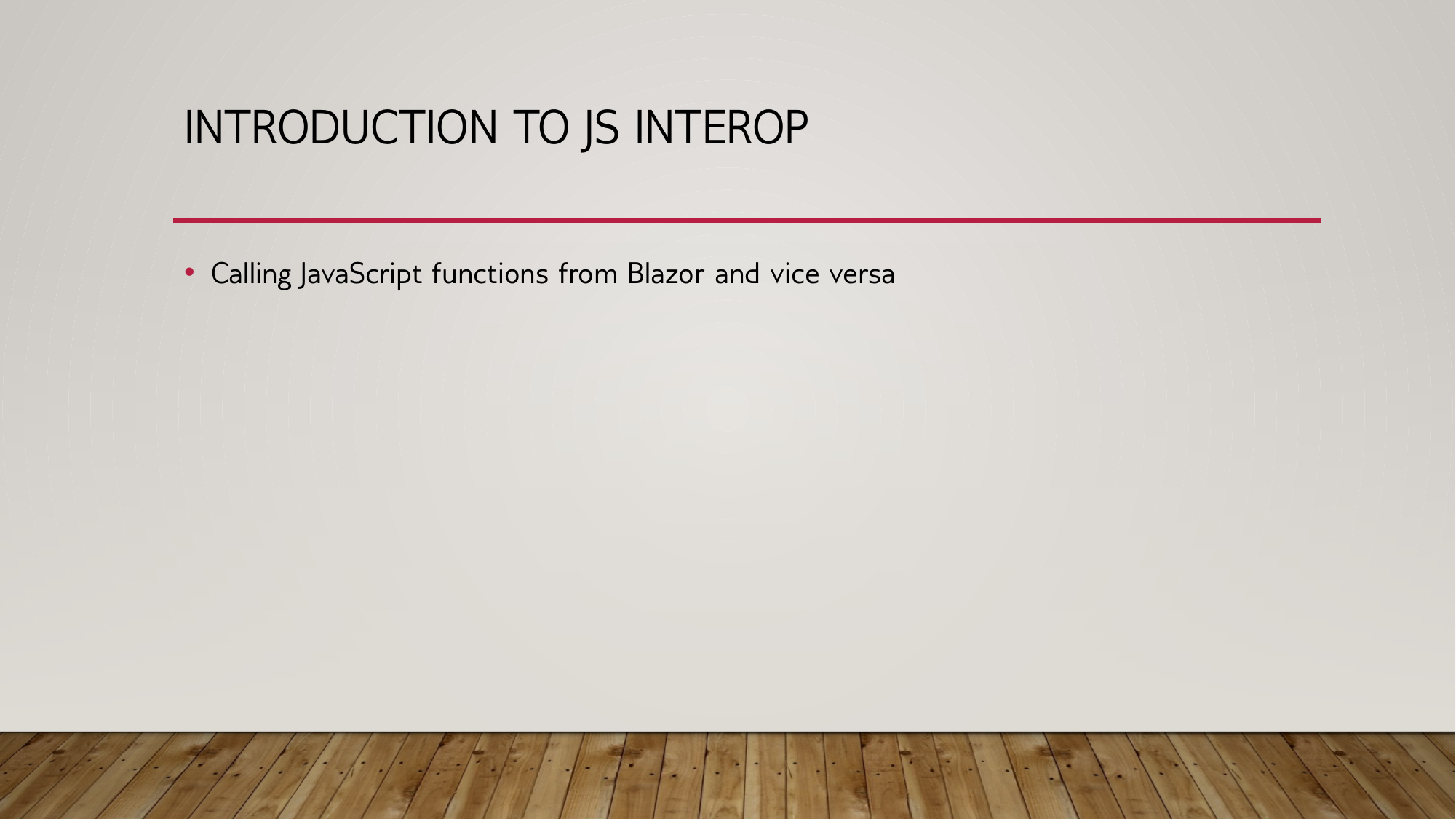

# Introduction to JS Interop
Calling JavaScript functions from Blazor and vice versa